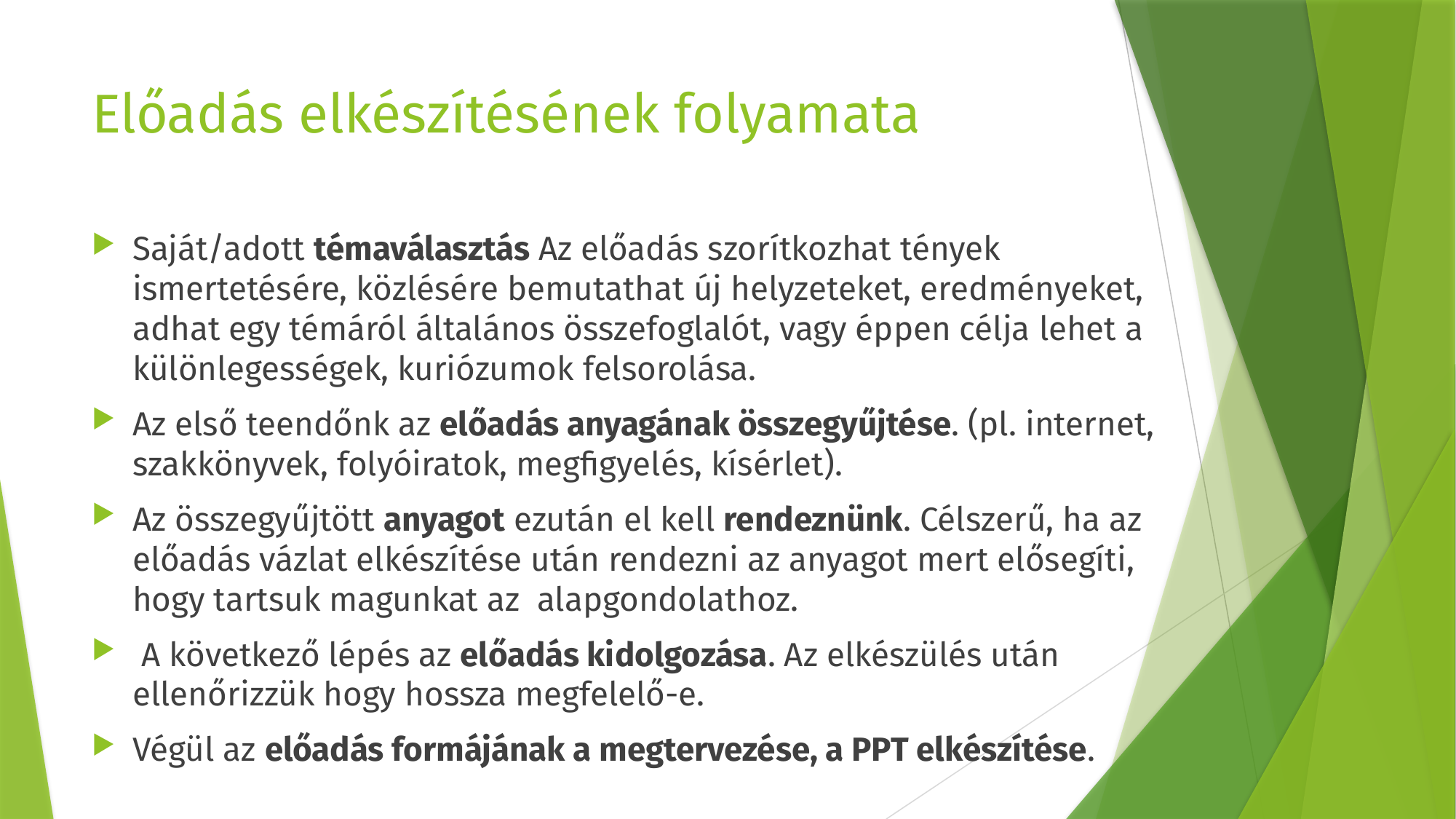

# Előadás elkészítésének folyamata
Saját/adott témaválasztás Az előadás szorítkozhat tények ismertetésére, közlésére bemutathat új helyzeteket, eredményeket, adhat egy témáról általános összefoglalót, vagy éppen célja lehet a különlegességek, kuriózumok felsorolása.
Az első teendőnk az előadás anyagának összegyűjtése. (pl. internet, szakkönyvek, folyóiratok, megfigyelés, kísérlet).
Az összegyűjtött anyagot ezután el kell rendeznünk. Célszerű, ha az előadás vázlat elkészítése után rendezni az anyagot mert elősegíti, hogy tartsuk magunkat az  alapgondolathoz.
 A következő lépés az előadás kidolgozása. Az elkészülés után ellenőrizzük hogy hossza megfelelő-e.
Végül az előadás formájának a megtervezése, a PPT elkészítése.